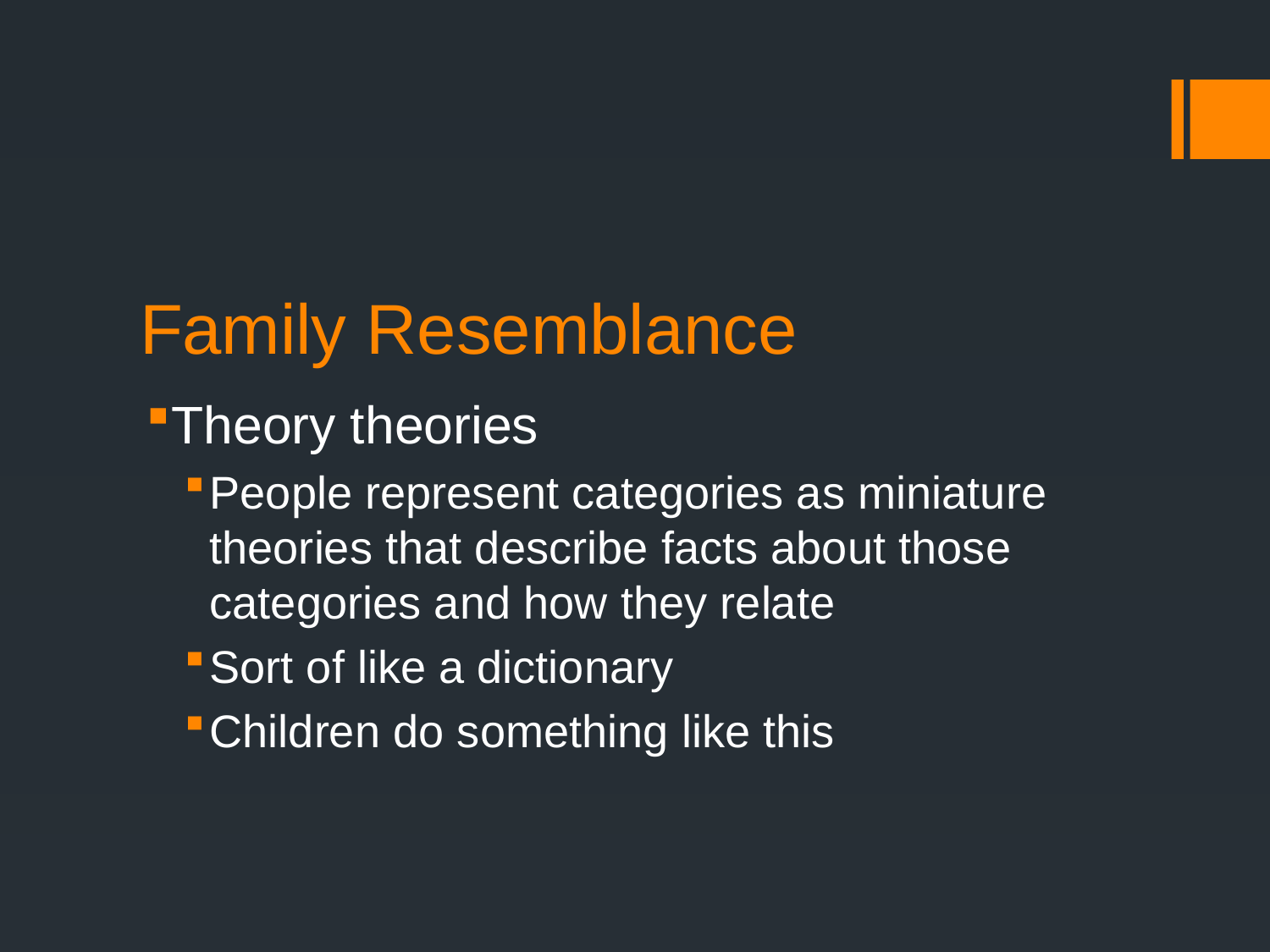

# Family Resemblance
Theory theories
People represent categories as miniature theories that describe facts about those categories and how they relate
Sort of like a dictionary
Children do something like this